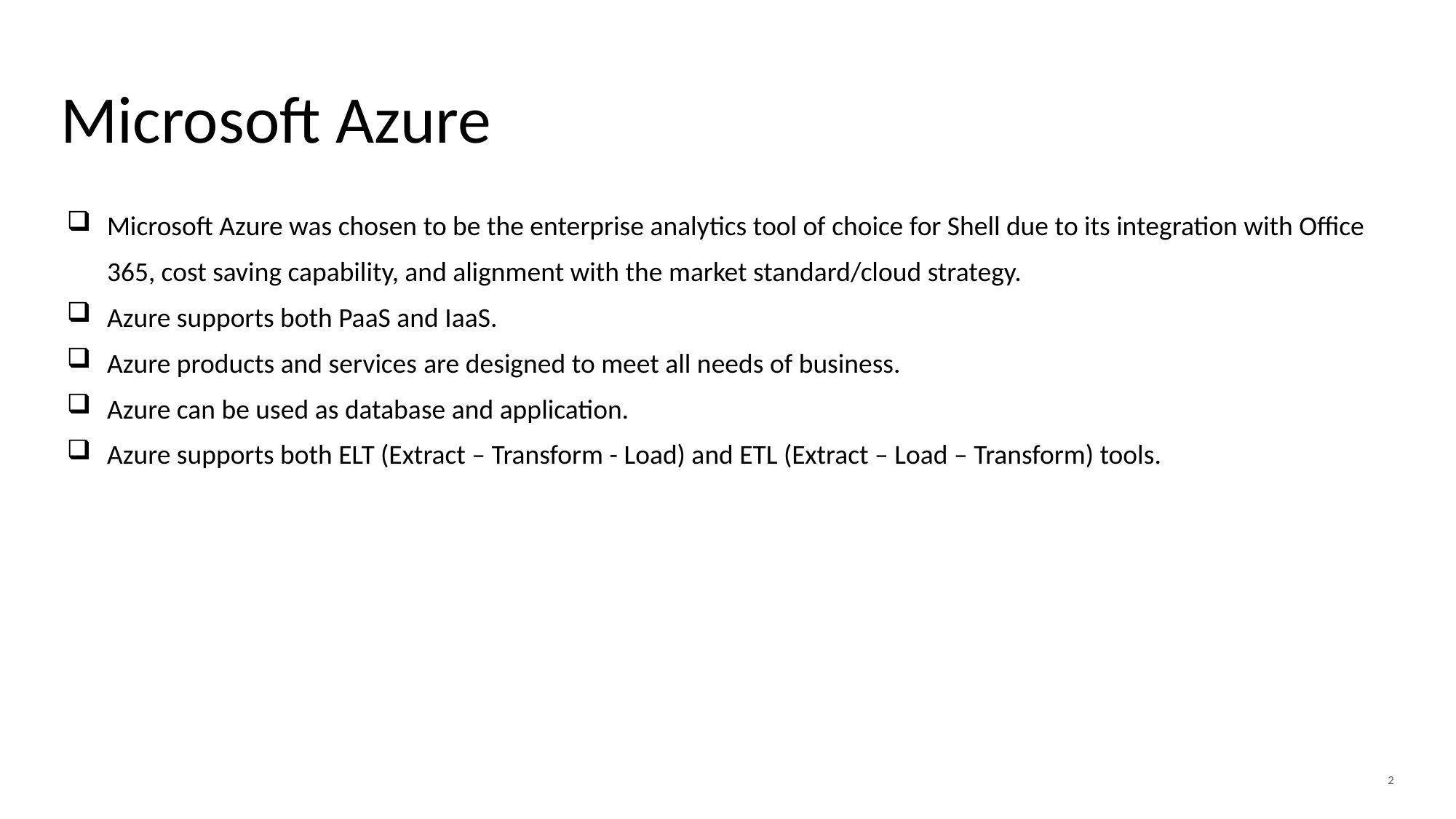

# Microsoft Azure

Microsoft Azure was chosen to be the enterprise analytics tool of choice for Shell due to its integration with Office 365, cost saving capability, and alignment with the market standard/cloud strategy.
Azure supports both PaaS and IaaS.
Azure products and services are designed to meet all needs of business.
Azure can be used as database and application.
Azure supports both ELT (Extract – Transform - Load) and ETL (Extract – Load – Transform) tools.

2